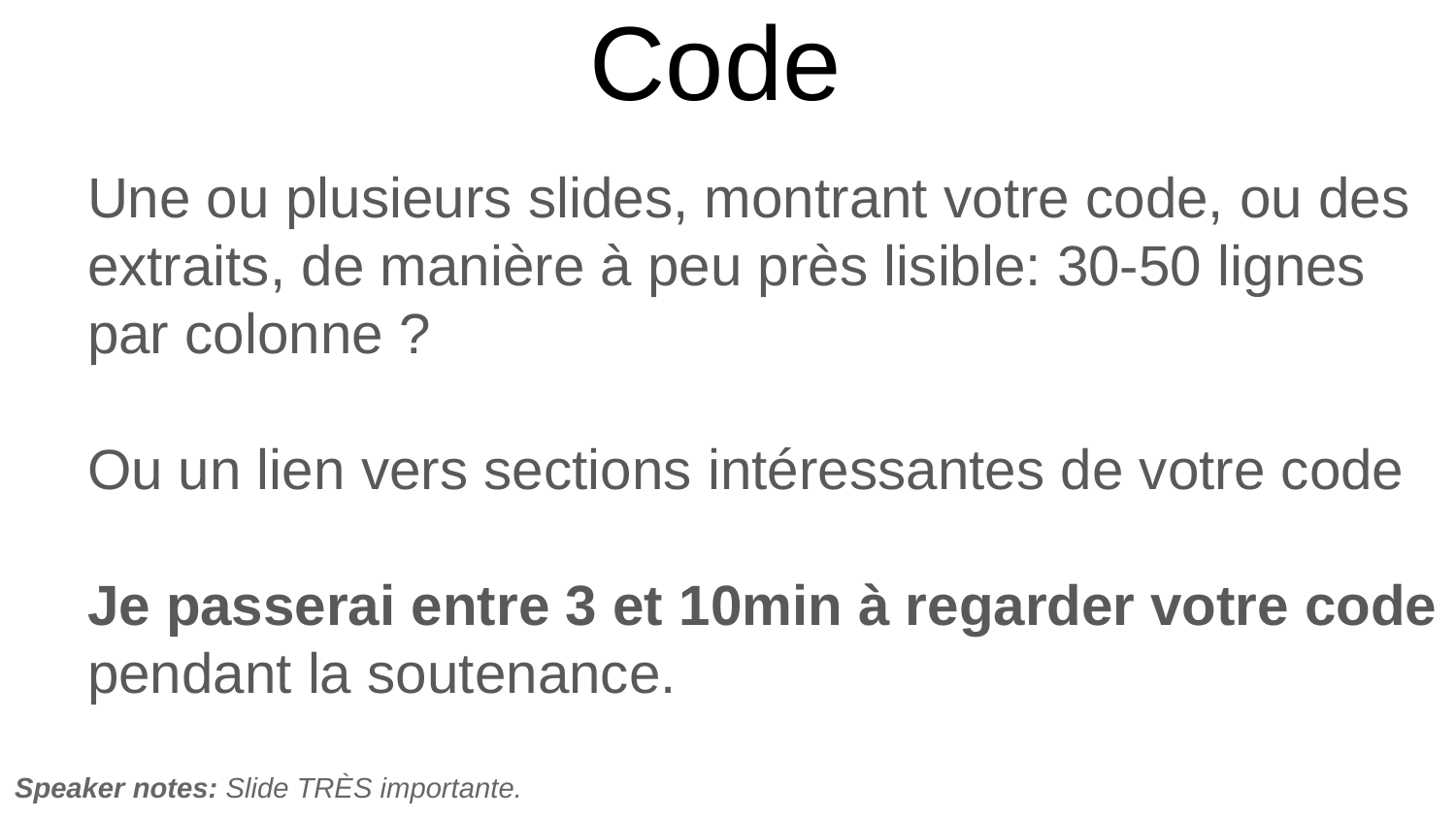

# Code
Une ou plusieurs slides, montrant votre code, ou des extraits, de manière à peu près lisible: 30-50 lignes par colonne ?

Ou un lien vers sections intéressantes de votre code

Je passerai entre 3 et 10min à regarder votre code pendant la soutenance.
Speaker notes: Slide TRÈS importante.